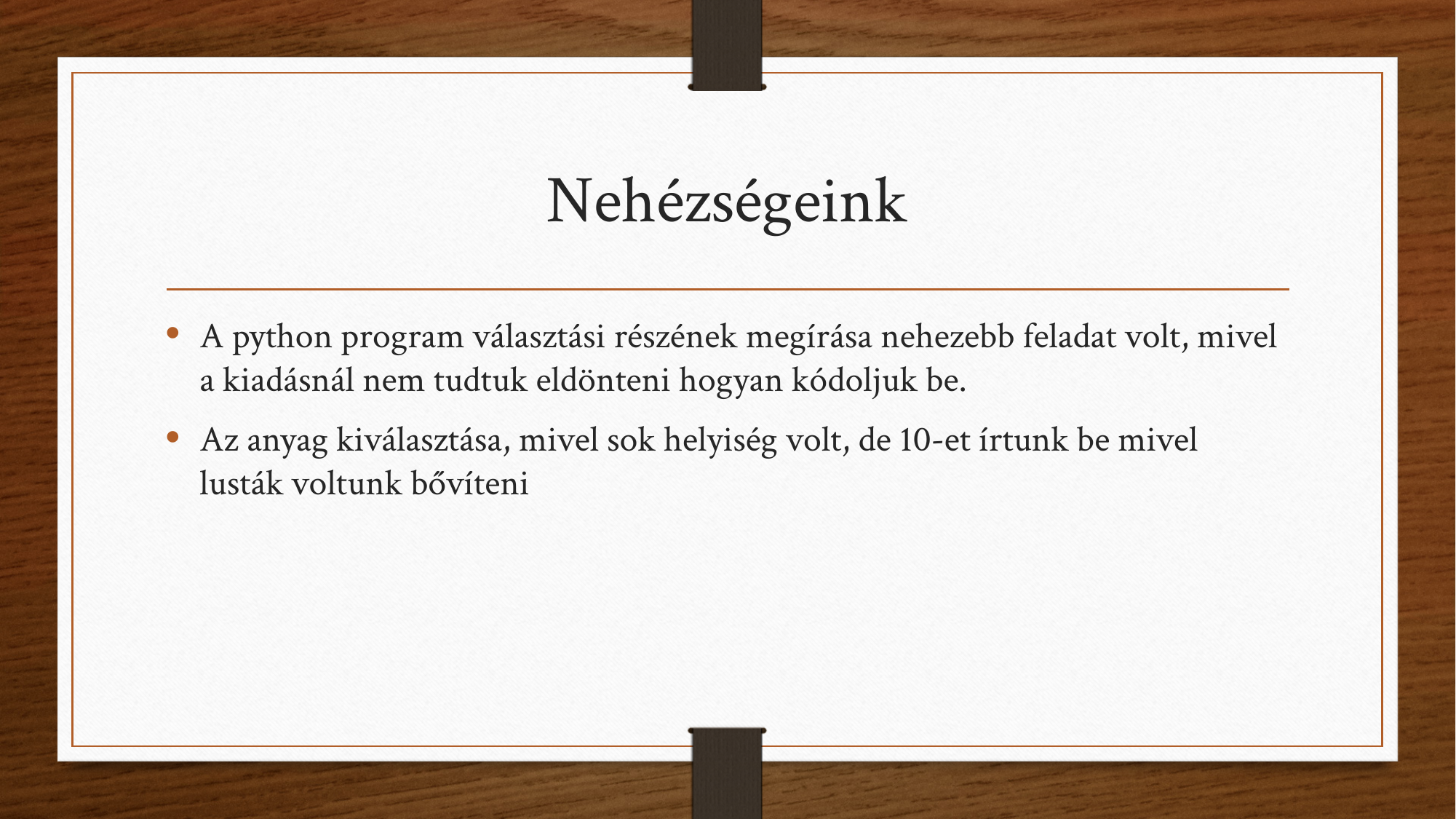

# Nehézségeink
A python program választási részének megírása nehezebb feladat volt, mivel a kiadásnál nem tudtuk eldönteni hogyan kódoljuk be.
Az anyag kiválasztása, mivel sok helyiség volt, de 10-et írtunk be mivel lusták voltunk bővíteni